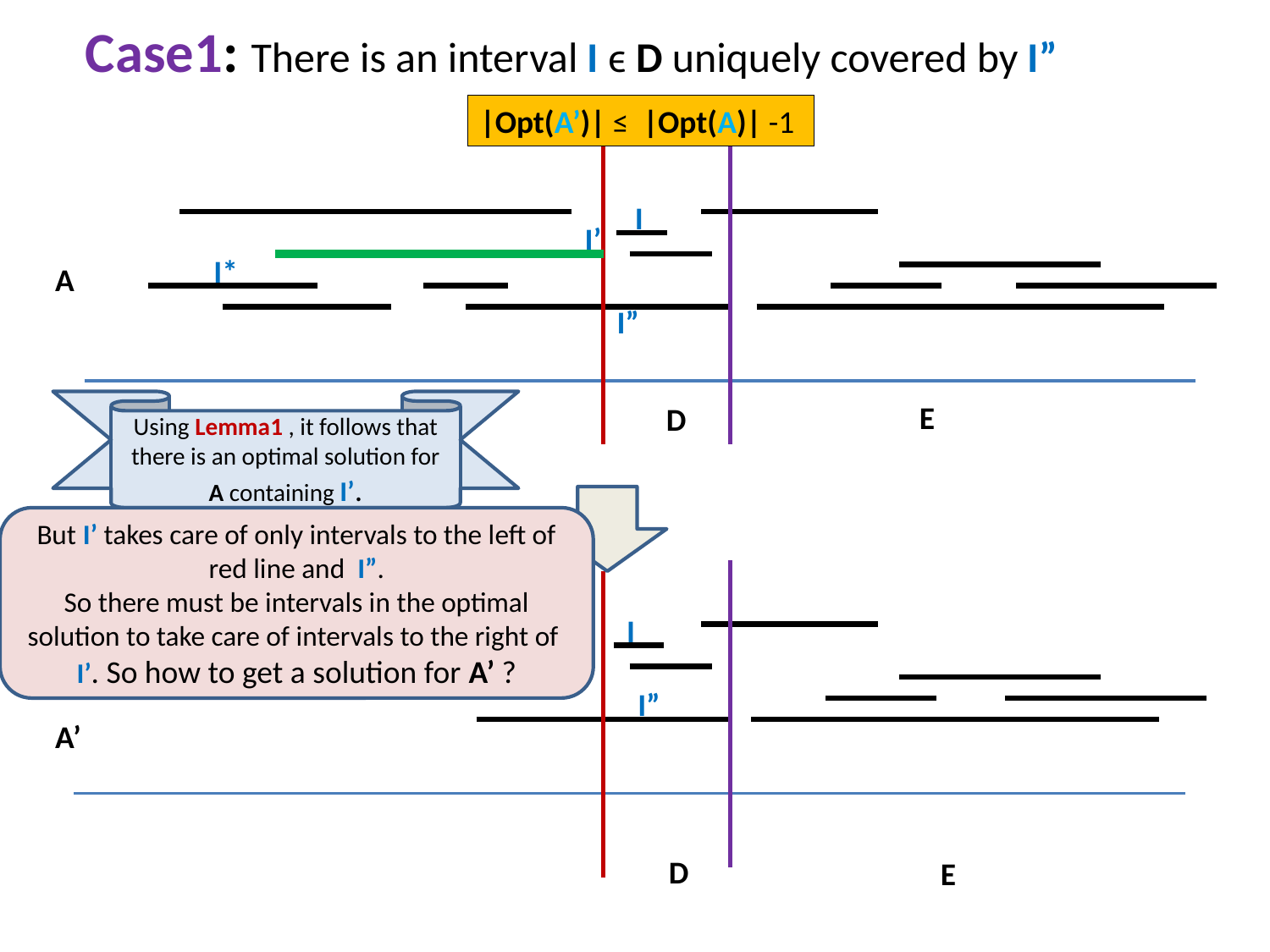

Case1: There is an interval I ϵ D uniquely covered by I”
|Opt(A’)| ≤  |Opt(A)| -1
I
I’
I*
A
I”
Using Lemma1 , it follows that there is an optimal solution for A containing I’.
E
D

But I’ takes care of only intervals to the left of red line and  I”.
So there must be intervals in the optimal solution to take care of intervals to the right of  I’. So how to get a solution for A’ ?
We need to just remove I’  from this optimal solution for A to get a solution for A’ and we are done.
I
I”
A’
D
E